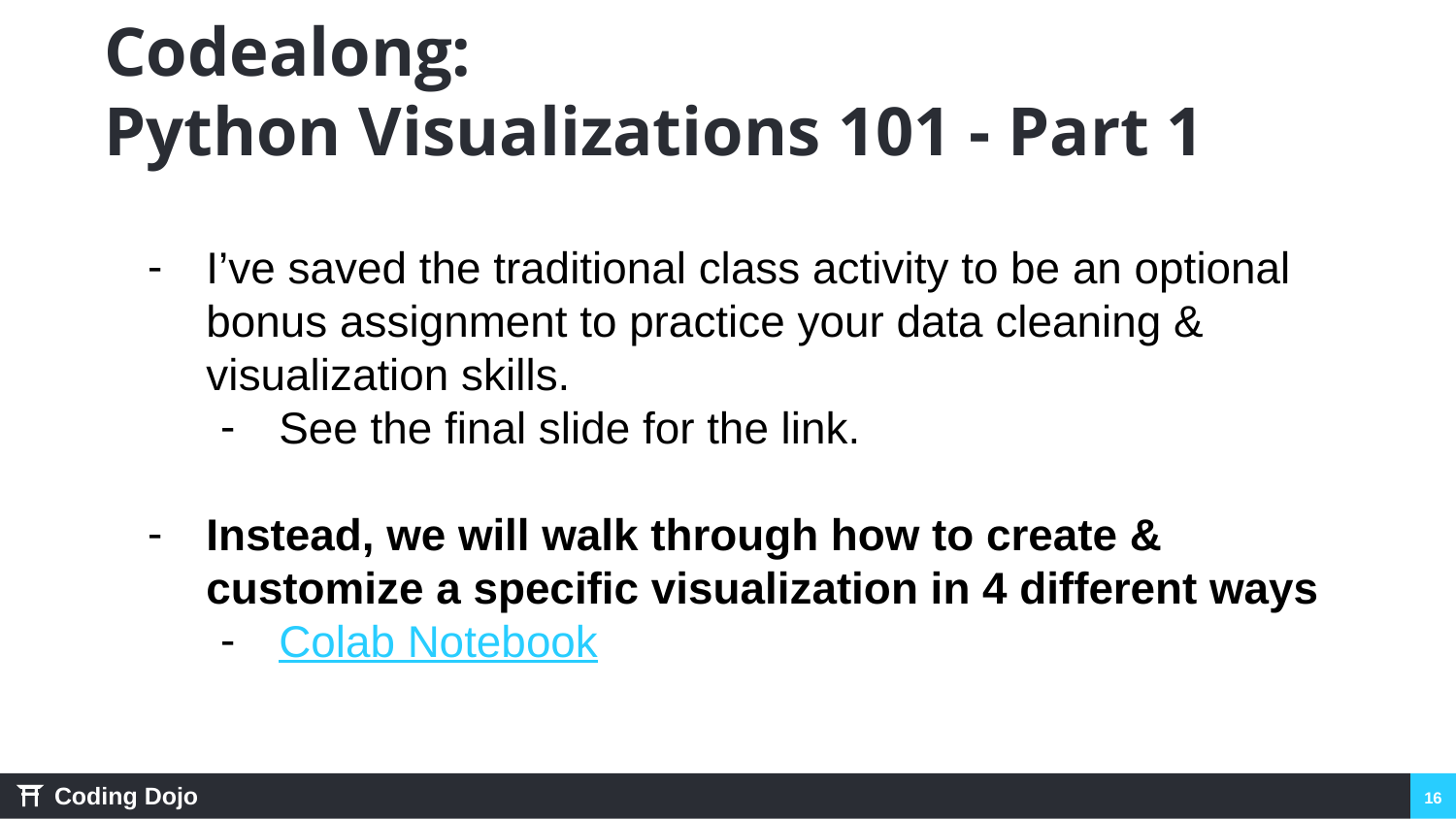

# Codealong:
Python Visualizations 101 - Part 1
I’ve saved the traditional class activity to be an optional bonus assignment to practice your data cleaning & visualization skills.
See the final slide for the link.
Instead, we will walk through how to create & customize a specific visualization in 4 different ways
Colab Notebook